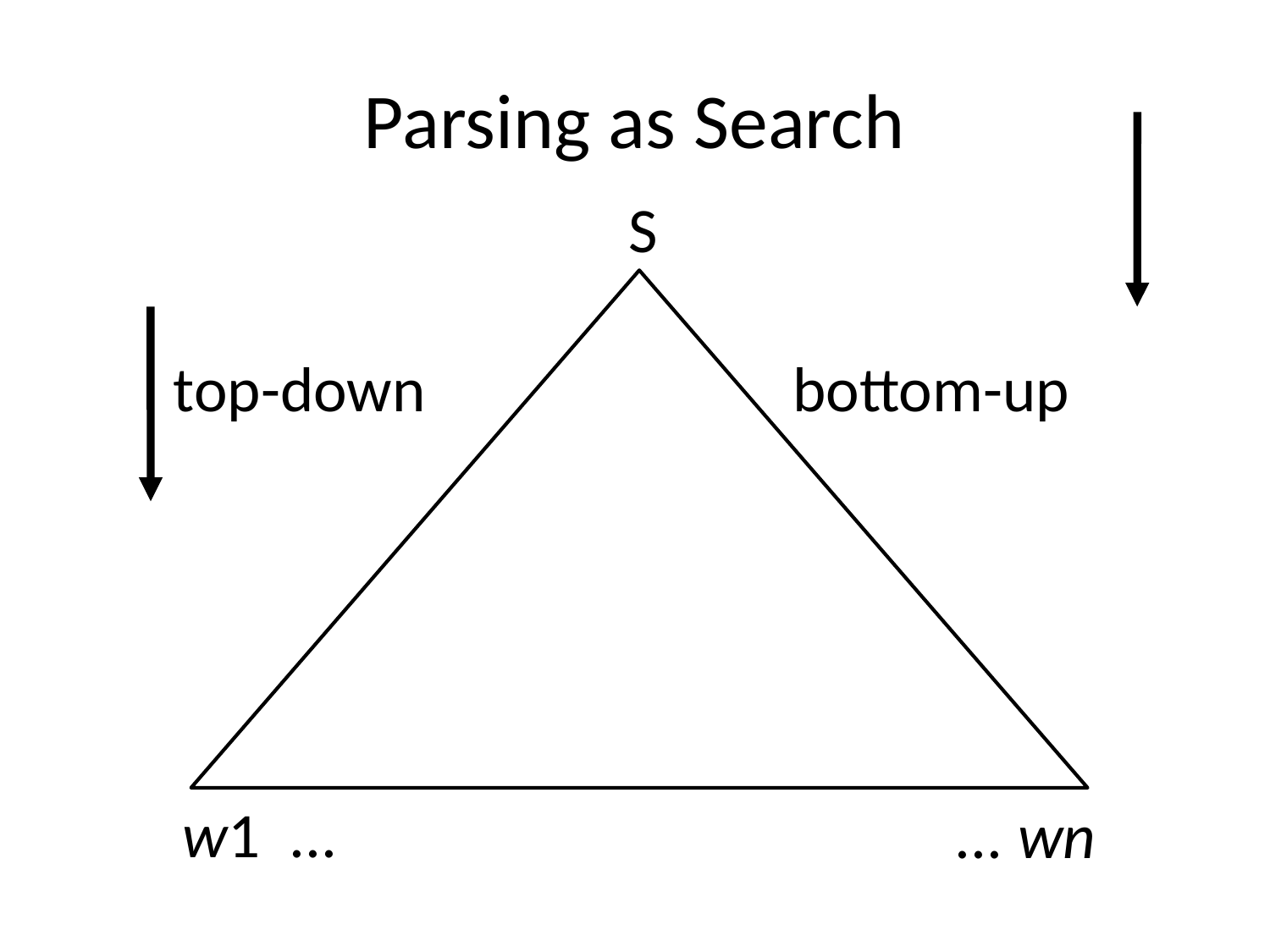

Parsing as Search

S

top-down
bottom-up
w1  ...
... wn